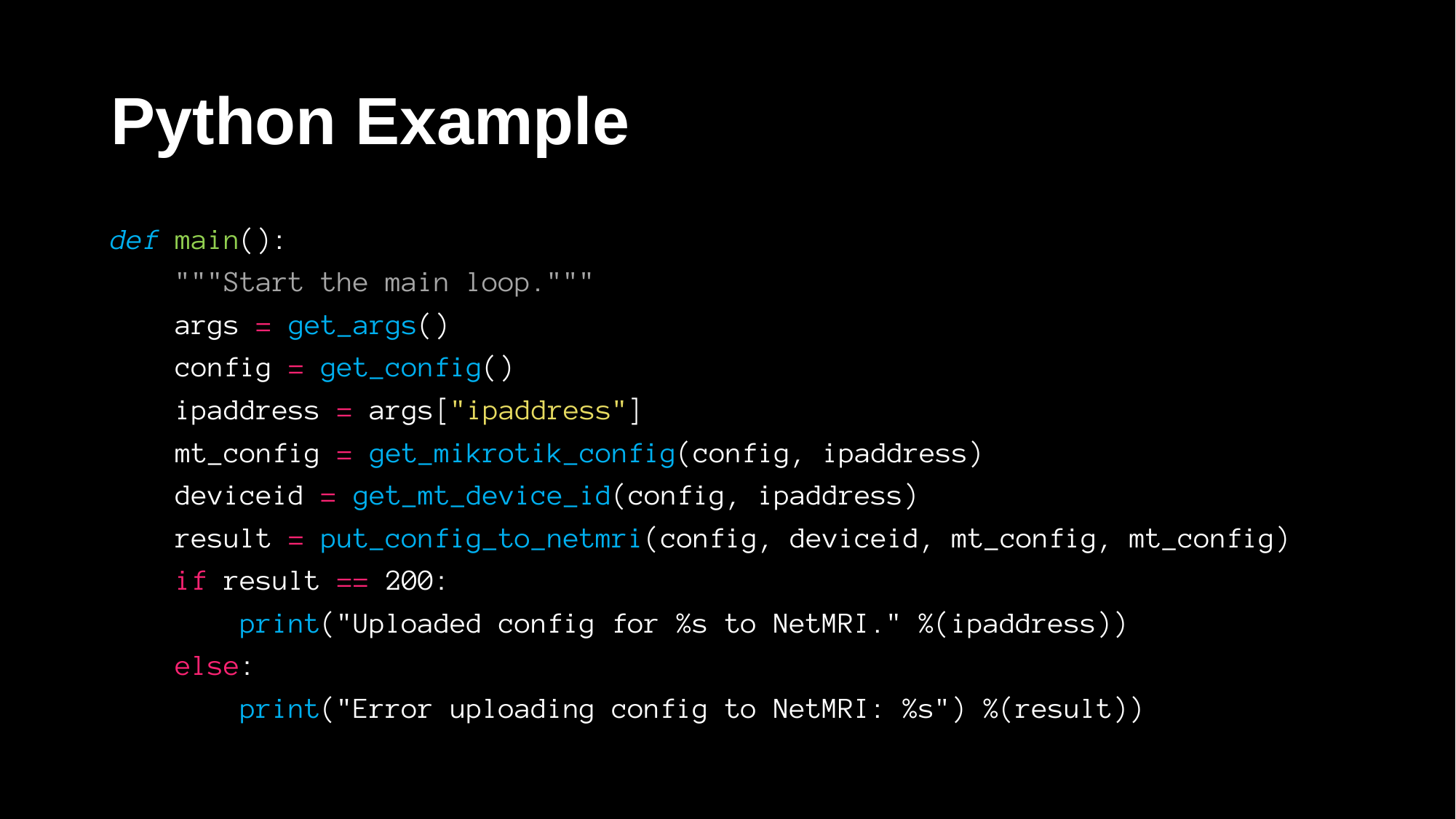

# Python Example
def main():
    """Start the main loop."""
    args = get_args()
    config = get_config()
    ipaddress = args["ipaddress"]
    mt_config = get_mikrotik_config(config, ipaddress)
    deviceid = get_mt_device_id(config, ipaddress)
    result = put_config_to_netmri(config, deviceid, mt_config, mt_config)
    if result == 200:
        print("Uploaded config for %s to NetMRI." %(ipaddress))
    else:
        print("Error uploading config to NetMRI: %s") %(result))